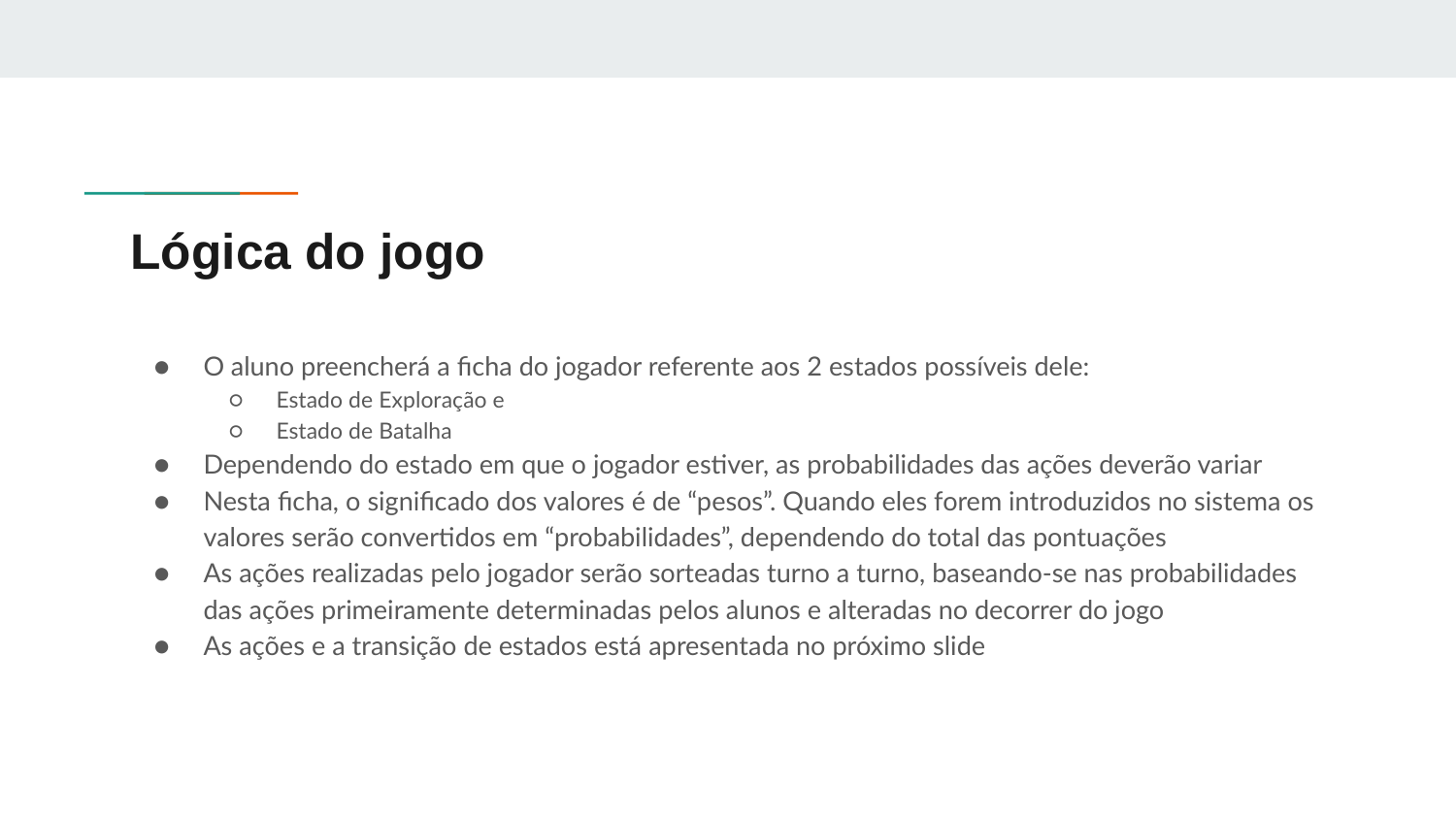

# Lógica do jogo
O aluno preencherá a ficha do jogador referente aos 2 estados possíveis dele:
Estado de Exploração e
Estado de Batalha
Dependendo do estado em que o jogador estiver, as probabilidades das ações deverão variar
Nesta ficha, o significado dos valores é de “pesos”. Quando eles forem introduzidos no sistema os valores serão convertidos em “probabilidades”, dependendo do total das pontuações
As ações realizadas pelo jogador serão sorteadas turno a turno, baseando-se nas probabilidades das ações primeiramente determinadas pelos alunos e alteradas no decorrer do jogo
As ações e a transição de estados está apresentada no próximo slide